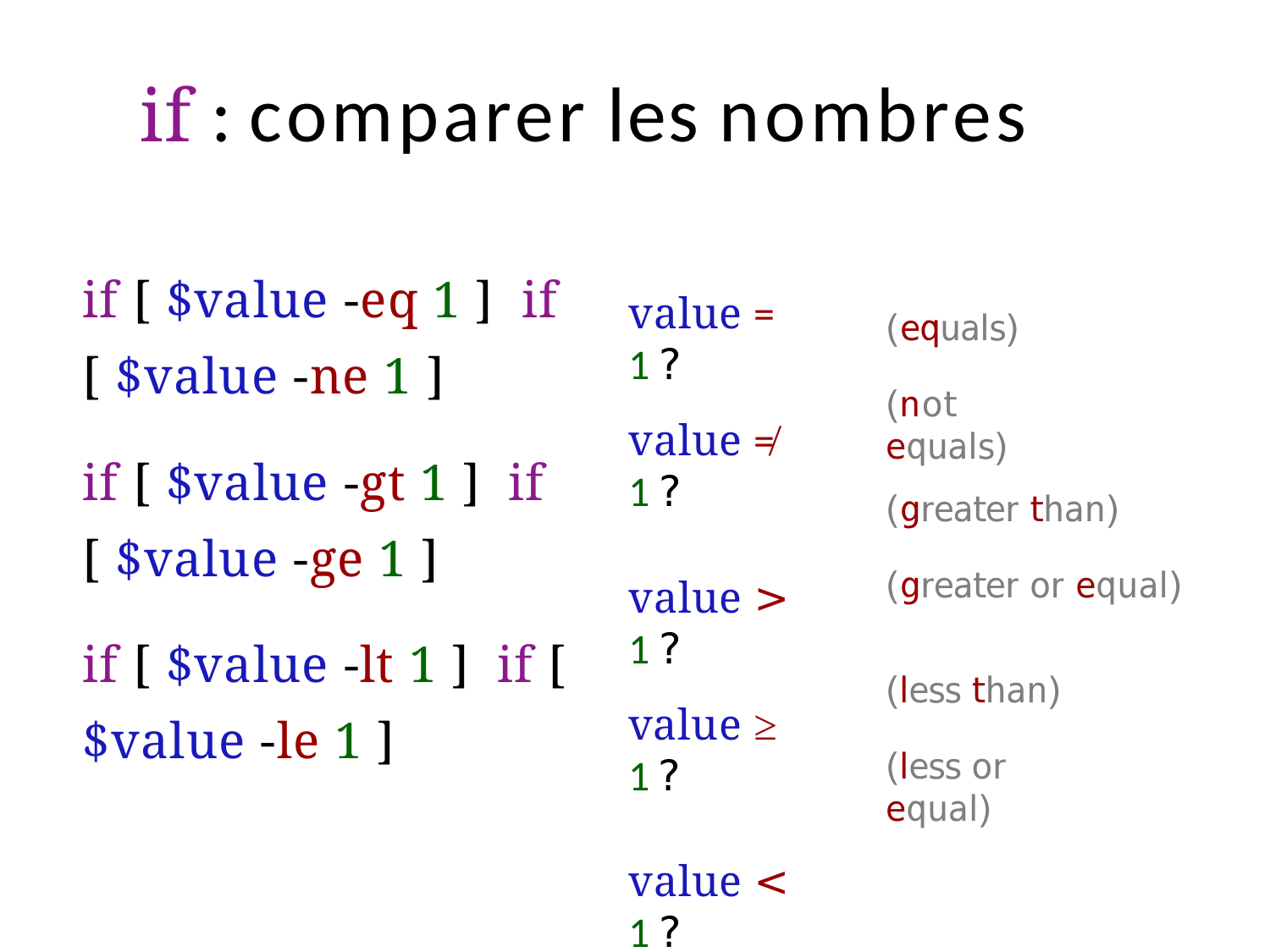

# if : comparer les nombres
if [ $value -eq 1 ]  if [ $value -ne 1 ]
if [ $value -gt 1 ]  if [ $value -ge 1 ]
if [ $value -lt 1 ]  if [ $value -le 1 ]
value = 1 ?
value ≠	1 ?
value > 1 ?
value ≥ 1 ?
value < 1 ?
value ≤ 1 ?
(equals)
(not equals)
(greater than)
(greater or equal)
(less than)
(less or equal)